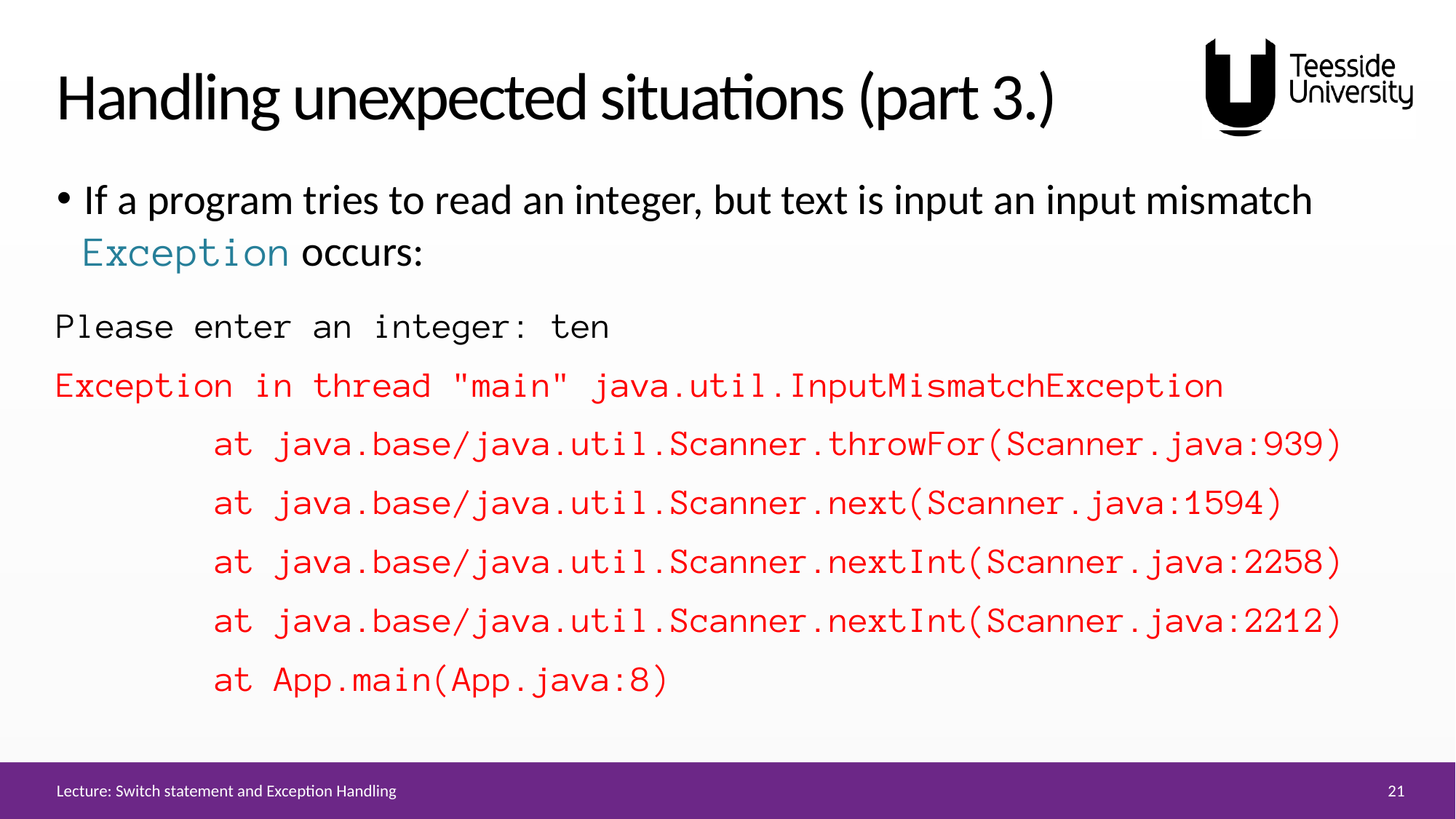

# Handling unexpected situations (part 3.)
If a program tries to read an integer, but text is input an input mismatch Exception occurs:
Please enter an integer: ten
Exception in thread "main" java.util.InputMismatchException
        at java.base/java.util.Scanner.throwFor(Scanner.java:939)
        at java.base/java.util.Scanner.next(Scanner.java:1594)
        at java.base/java.util.Scanner.nextInt(Scanner.java:2258)
        at java.base/java.util.Scanner.nextInt(Scanner.java:2212)
        at App.main(App.java:8)

21
Lecture: Switch statement and Exception Handling